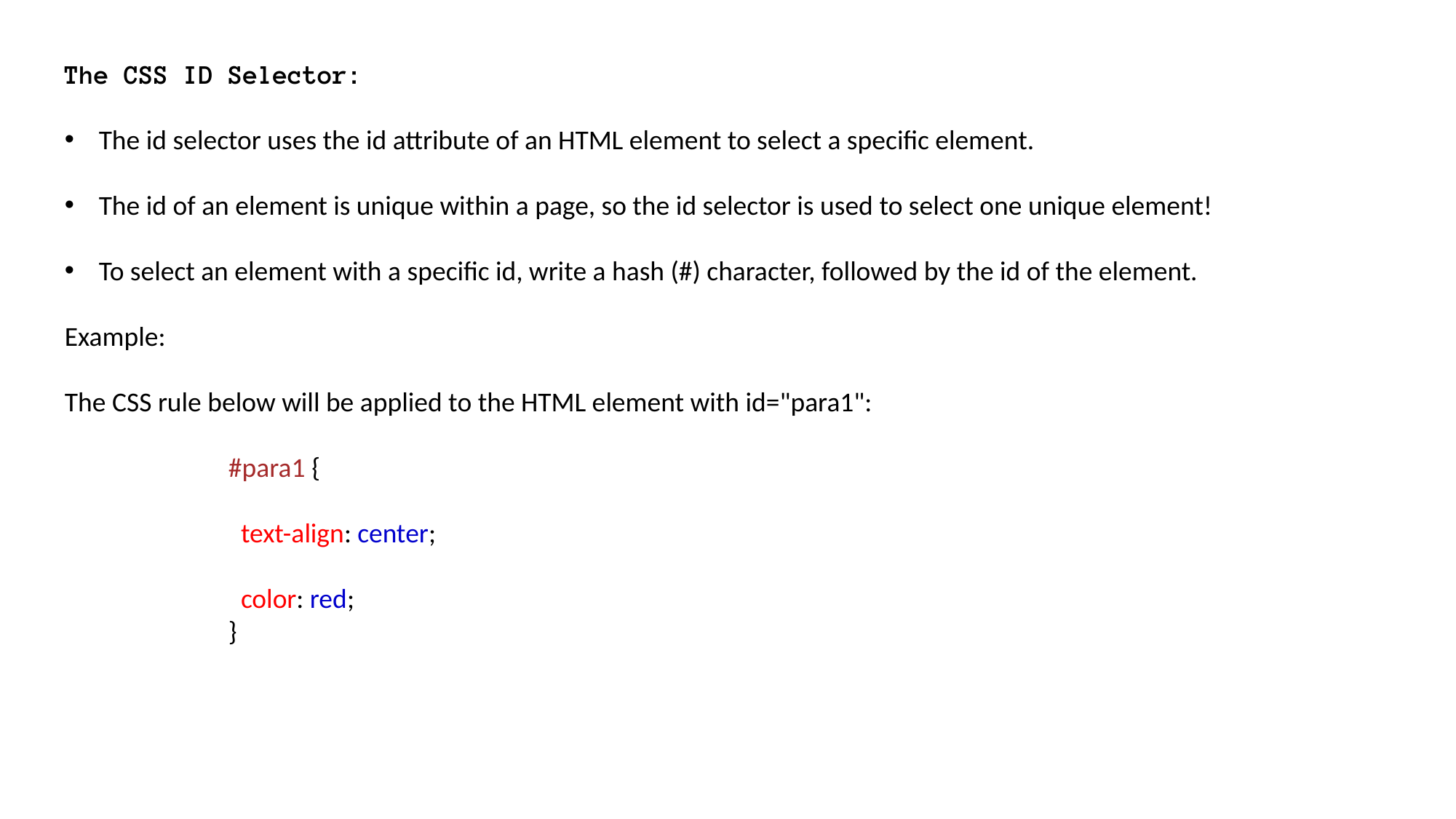

The CSS ID Selector:

The id selector uses the id attribute of an HTML element to select a specific element.

The id of an element is unique within a page, so the id selector is used to select one unique element!

To select an element with a specific id, write a hash (#) character, followed by the id of the element.

Example:

The CSS rule below will be applied to the HTML element with id="para1":

#para1 {
  text-align: center;
  color: red;
}